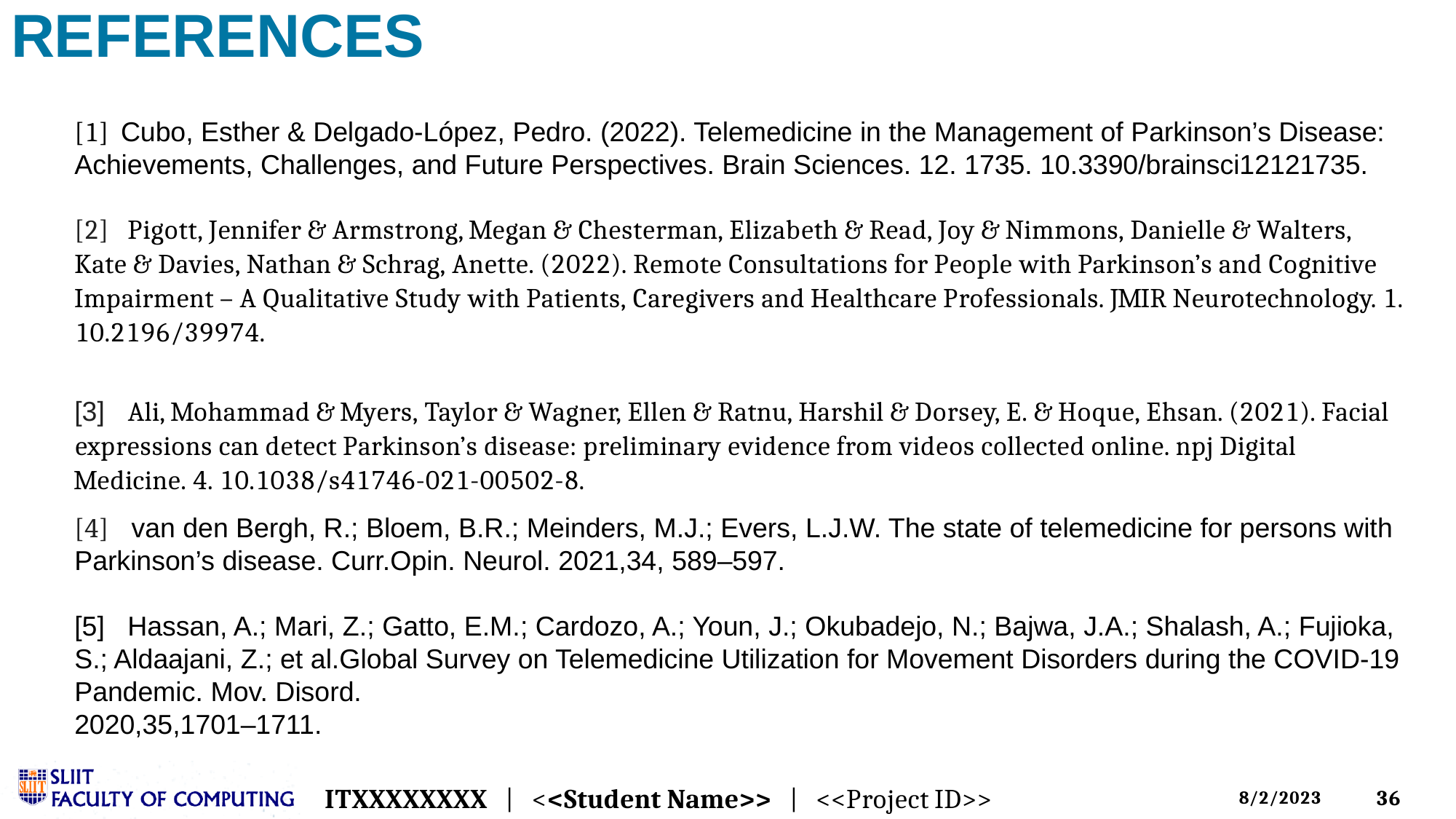

# References
[1]  Cubo, Esther & Delgado-López, Pedro. (2022). Telemedicine in the Management of Parkinson’s Disease: Achievements, Challenges, and Future Perspectives. Brain Sciences. 12. 1735. 10.3390/brainsci12121735.
[2]   Pigott, Jennifer & Armstrong, Megan & Chesterman, Elizabeth & Read, Joy & Nimmons, Danielle & Walters, Kate & Davies, Nathan & Schrag, Anette. (2022). Remote Consultations for People with Parkinson’s and Cognitive Impairment – A Qualitative Study with Patients, Caregivers and Healthcare Professionals. JMIR Neurotechnology. 1. 10.2196/39974.
[3]   Ali, Mohammad & Myers, Taylor & Wagner, Ellen & Ratnu, Harshil & Dorsey, E. & Hoque, Ehsan. (2021). Facial expressions can detect Parkinson’s disease: preliminary evidence from videos collected online. npj Digital Medicine. 4. 10.1038/s41746-021-00502-8.
[4]   van den Bergh, R.; Bloem, B.R.; Meinders, M.J.; Evers, L.J.W. The state of telemedicine for persons with Parkinson’s disease. Curr.Opin. Neurol. 2021,34, 589–597.

[5]   Hassan, A.; Mari, Z.; Gatto, E.M.; Cardozo, A.; Youn, J.; Okubadejo, N.; Bajwa, J.A.; Shalash, A.; Fujioka, S.; Aldaajani, Z.; et al.Global Survey on Telemedicine Utilization for Movement Disorders during the COVID-19 Pandemic. Mov. Disord.
2020,35,1701–1711.